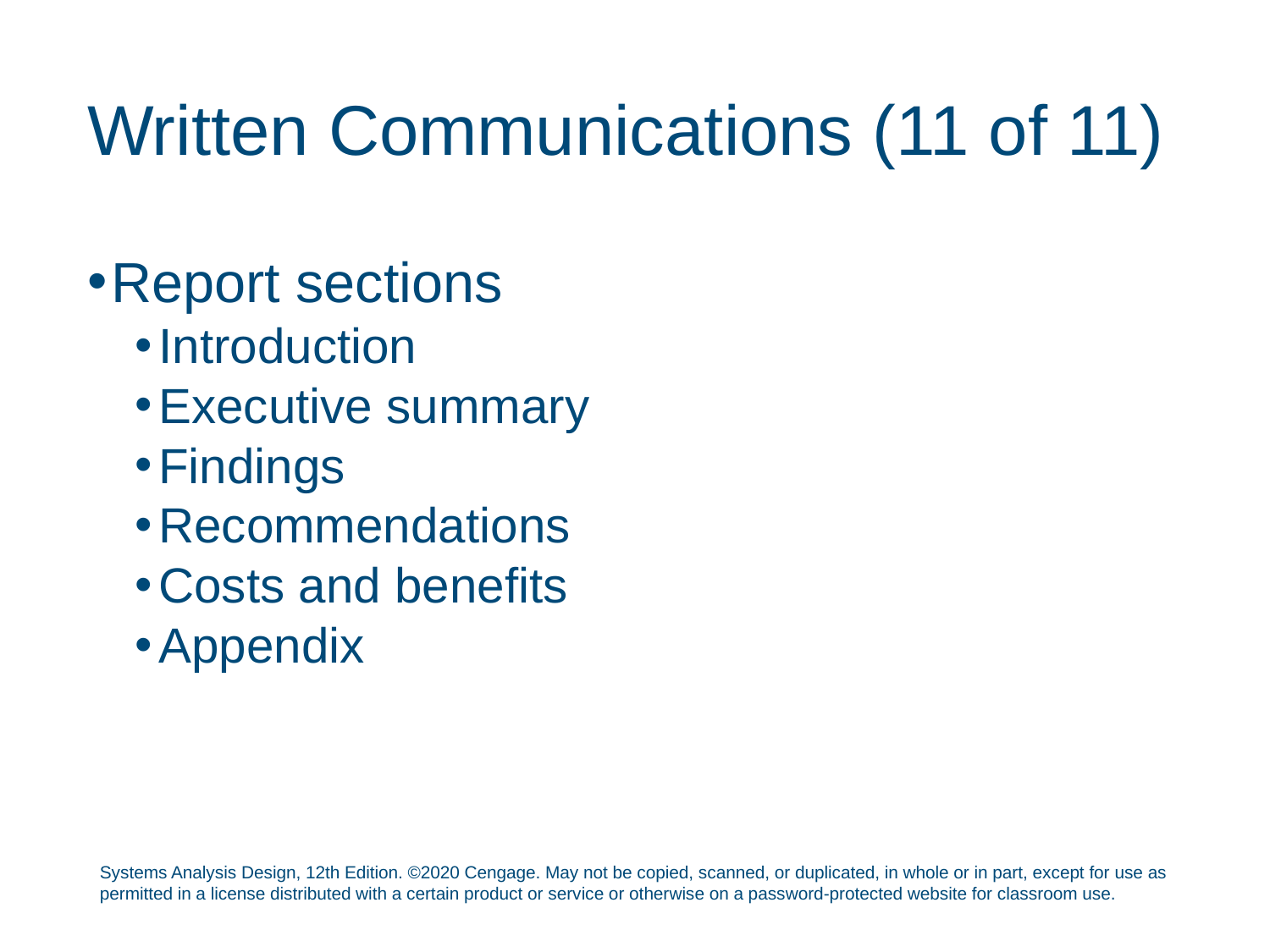

# Written Communications (11 of 11)
Report sections
Introduction
Executive summary
Findings
Recommendations
Costs and benefits
Appendix

Systems Analysis Design, 12th Edition. ©2020 Cengage. May not be copied, scanned, or duplicated, in whole or in part, except for use as permitted in a license distributed with a certain product or service or otherwise on a password-protected website for classroom use.